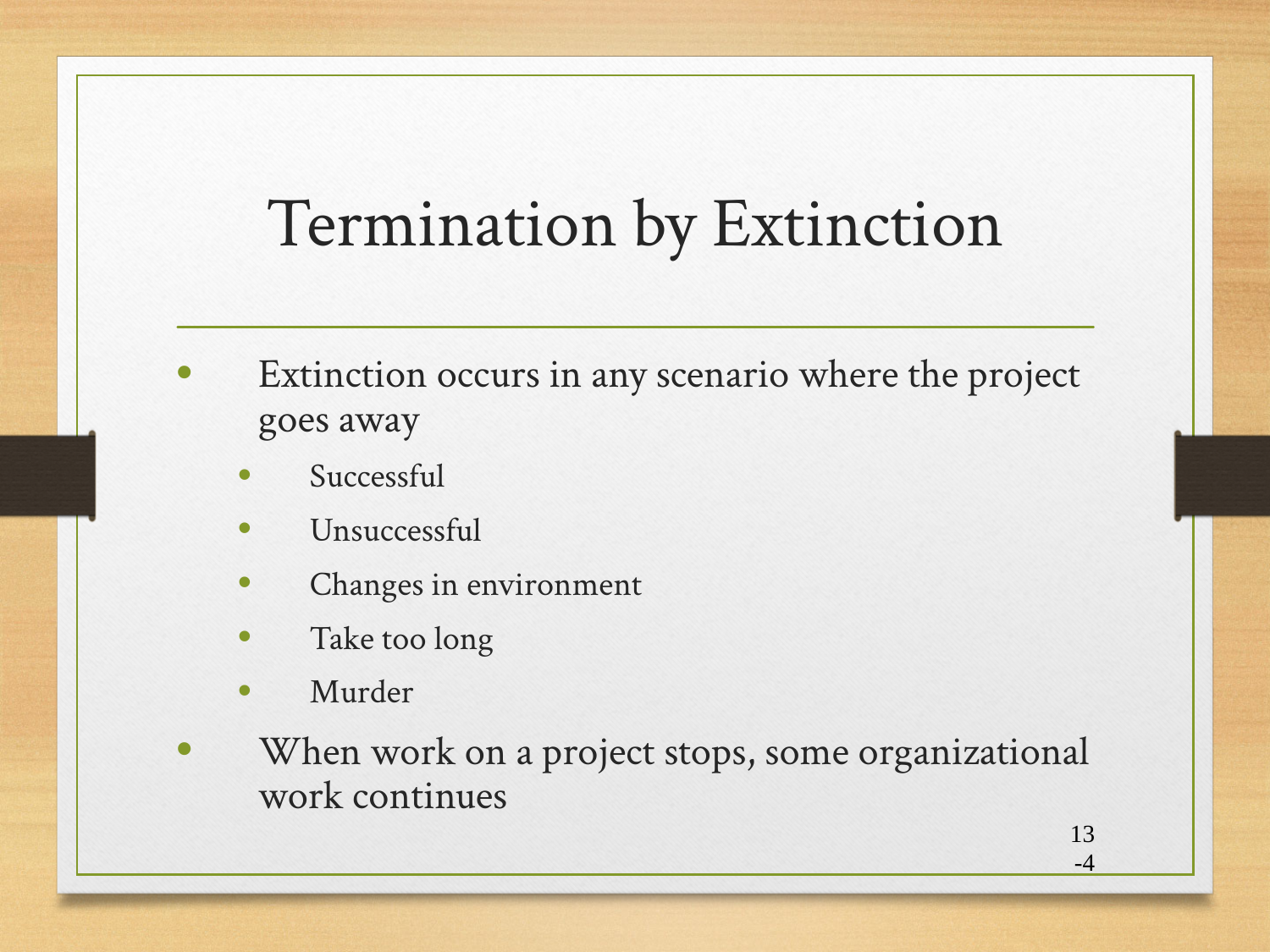

# Termination by Extinction
Extinction occurs in any scenario where the project goes away
Successful
Unsuccessful
Changes in environment
Take too long
Murder
When work on a project stops, some organizational work continues
13-4